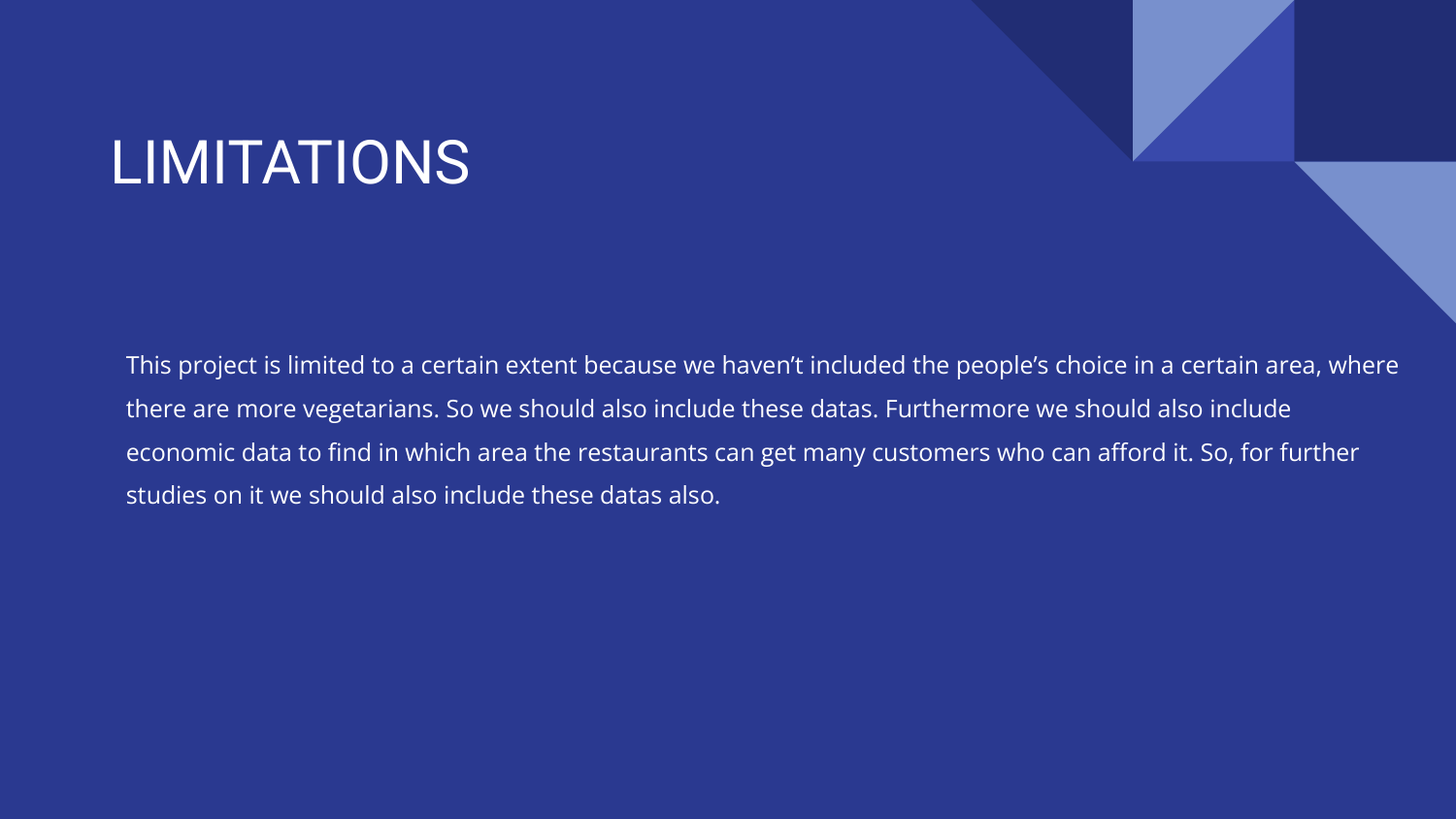

# LIMITATIONS
This project is limited to a certain extent because we haven’t included the people’s choice in a certain area, where there are more vegetarians. So we should also include these datas. Furthermore we should also include economic data to find in which area the restaurants can get many customers who can afford it. So, for further studies on it we should also include these datas also.